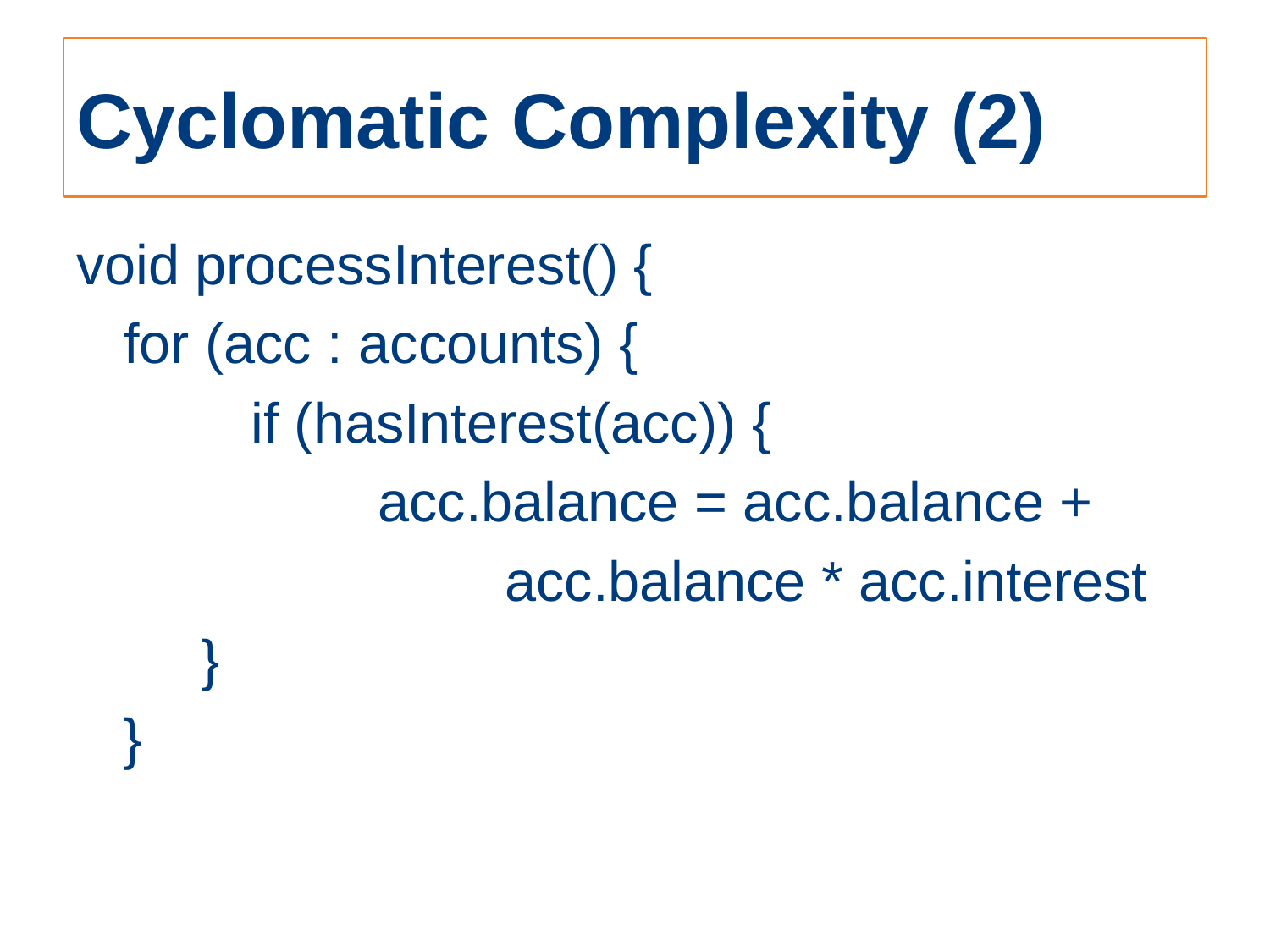

# Cyclomatic Complexity (2)
void processInterest() {
	for (acc : accounts) {
		if (hasInterest(acc)) {
			acc.balance = acc.balance +
				acc.balance * acc.interest
        }
   }